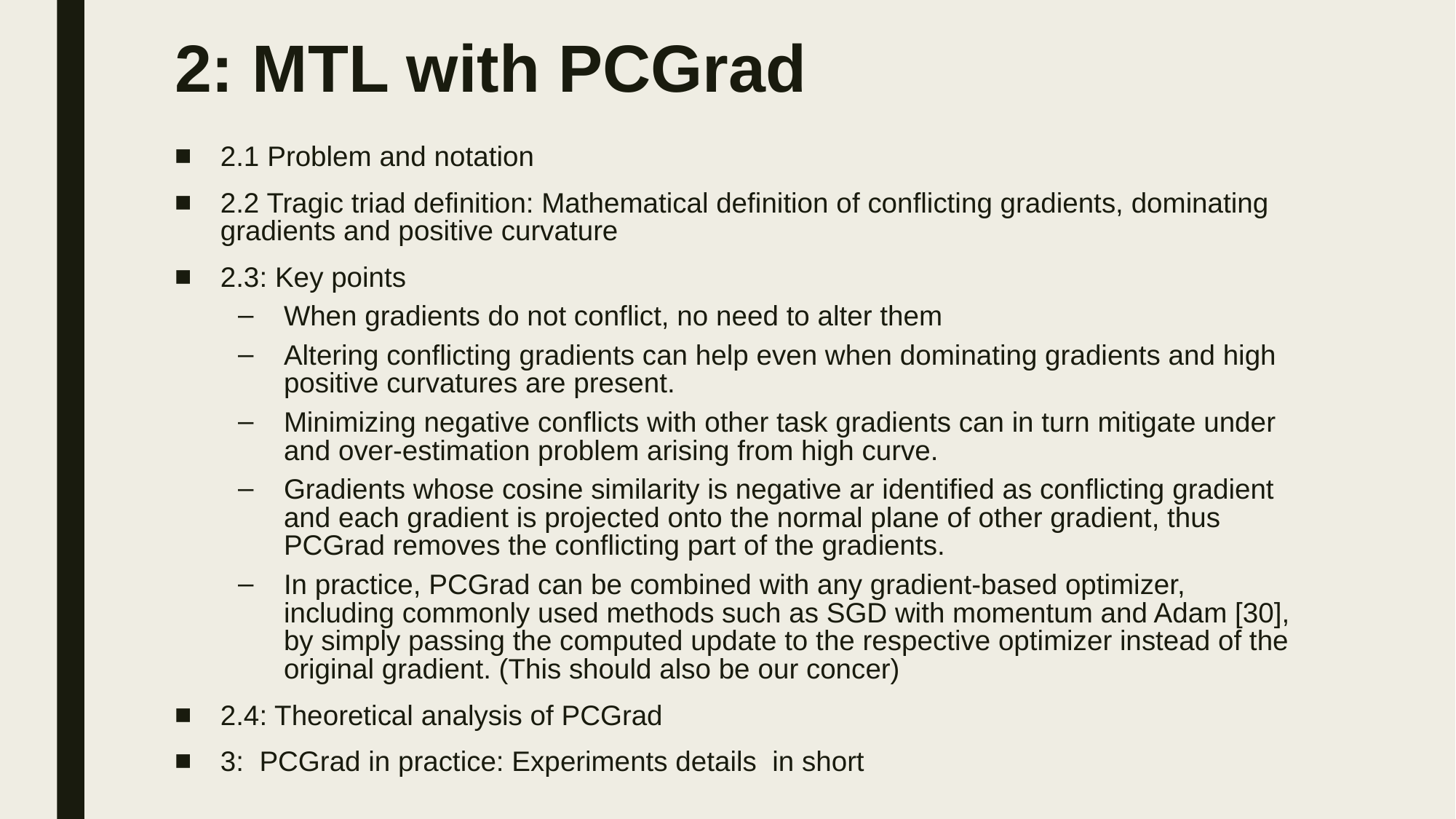

# 2: MTL with PCGrad
2.1 Problem and notation
2.2 Tragic triad definition: Mathematical definition of conflicting gradients, dominating gradients and positive curvature
2.3: Key points
When gradients do not conflict, no need to alter them
Altering conflicting gradients can help even when dominating gradients and high positive curvatures are present.
Minimizing negative conflicts with other task gradients can in turn mitigate under and over-estimation problem arising from high curve.
Gradients whose cosine similarity is negative ar identified as conflicting gradient and each gradient is projected onto the normal plane of other gradient, thus PCGrad removes the conflicting part of the gradients.
In practice, PCGrad can be combined with any gradient-based optimizer, including commonly used methods such as SGD with momentum and Adam [30], by simply passing the computed update to the respective optimizer instead of the original gradient. (This should also be our concer)
2.4: Theoretical analysis of PCGrad
3:  PCGrad in practice: Experiments details  in short